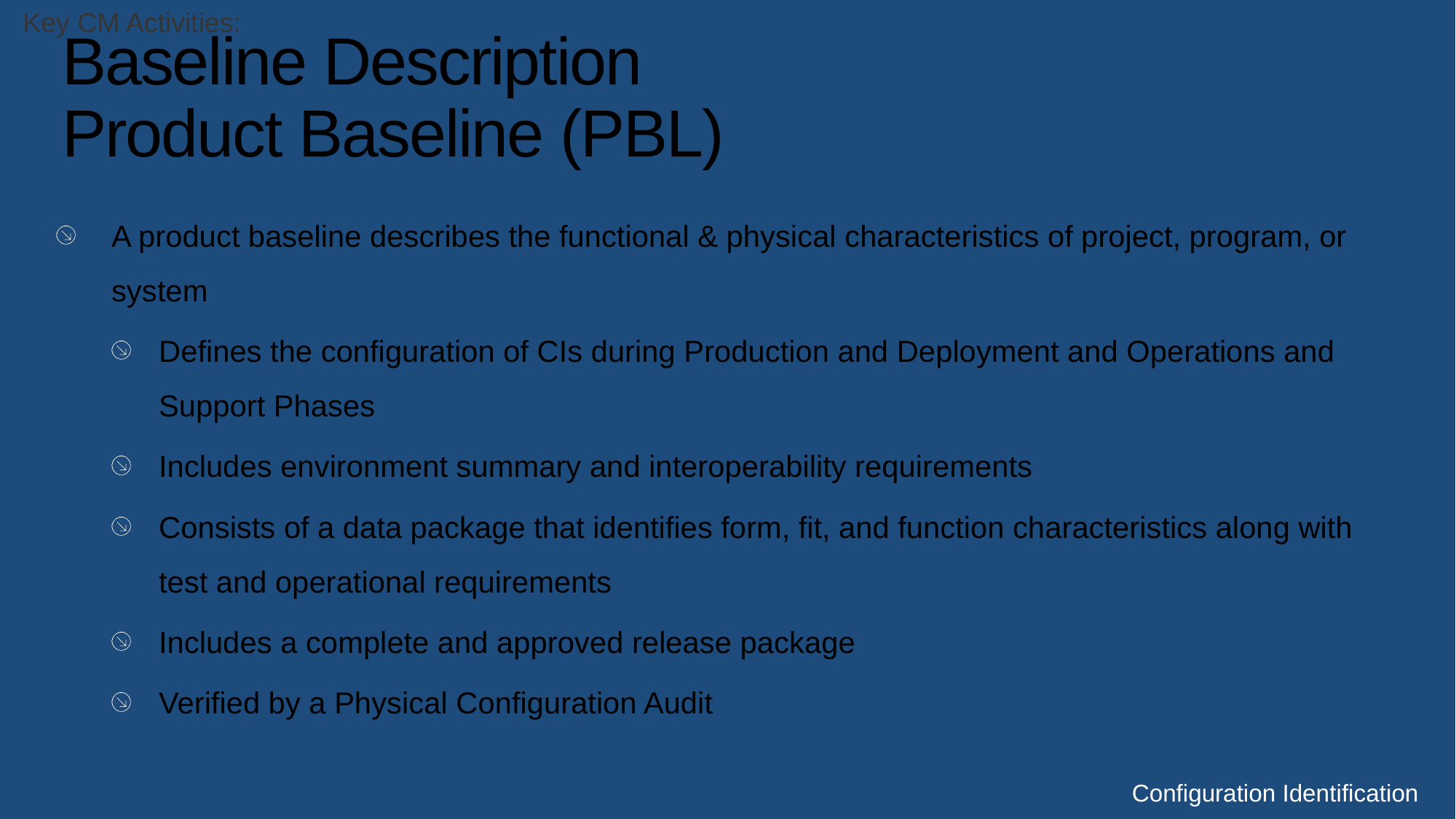

Key CM Activities:
# Baseline Description Product Baseline (PBL)
A product baseline describes the functional & physical characteristics of project, program, or system
Defines the configuration of CIs during Production and Deployment and Operations and Support Phases
Includes environment summary and interoperability requirements
Consists of a data package that identifies form, fit, and function characteristics along with test and operational requirements
Includes a complete and approved release package
Verified by a Physical Configuration Audit
Configuration Identification